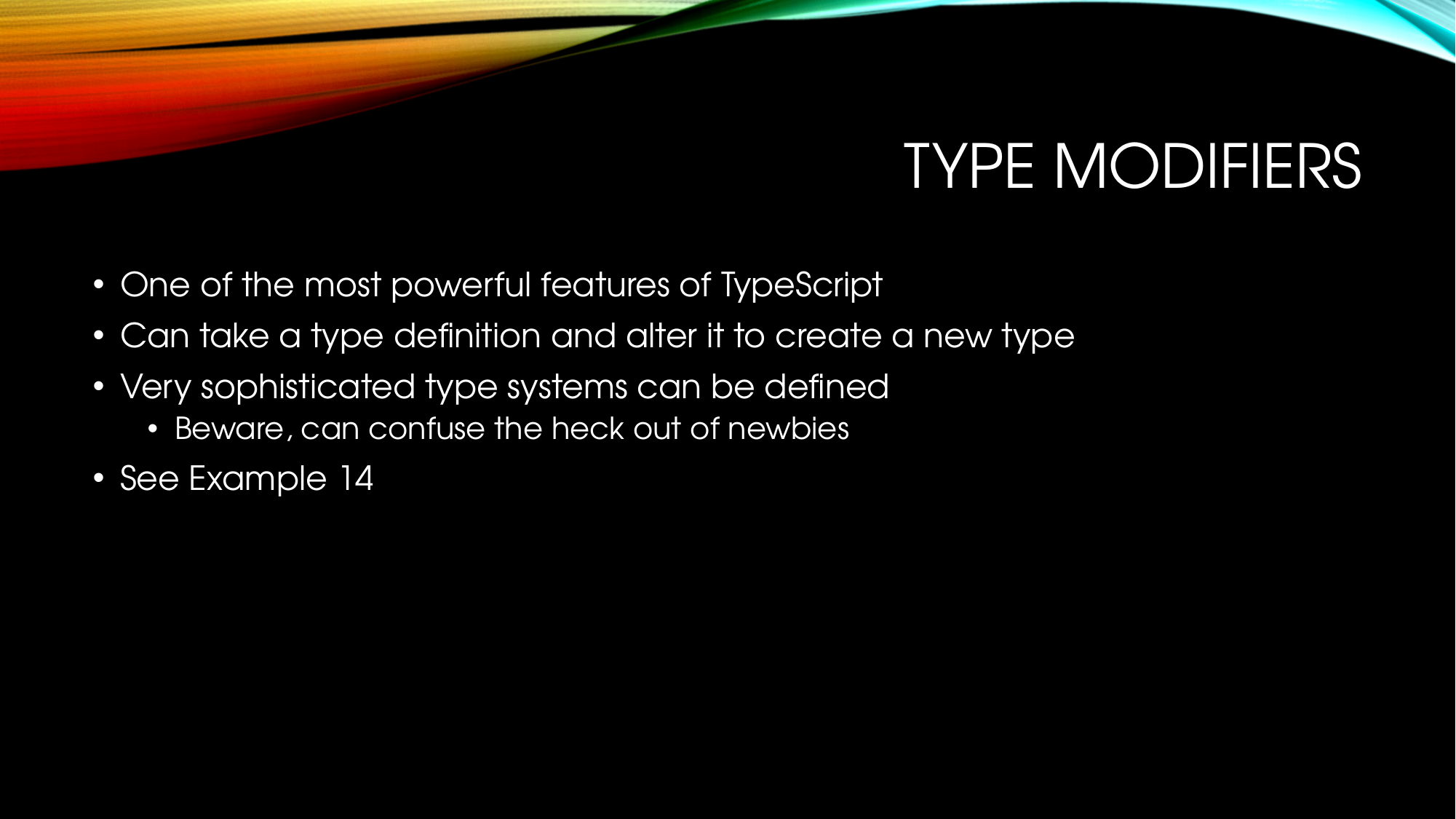

# Type Modifiers
One of the most powerful features of TypeScript
Can take a type definition and alter it to create a new type
Very sophisticated type systems can be defined
Beware, can confuse the heck out of newbies
See Example 14